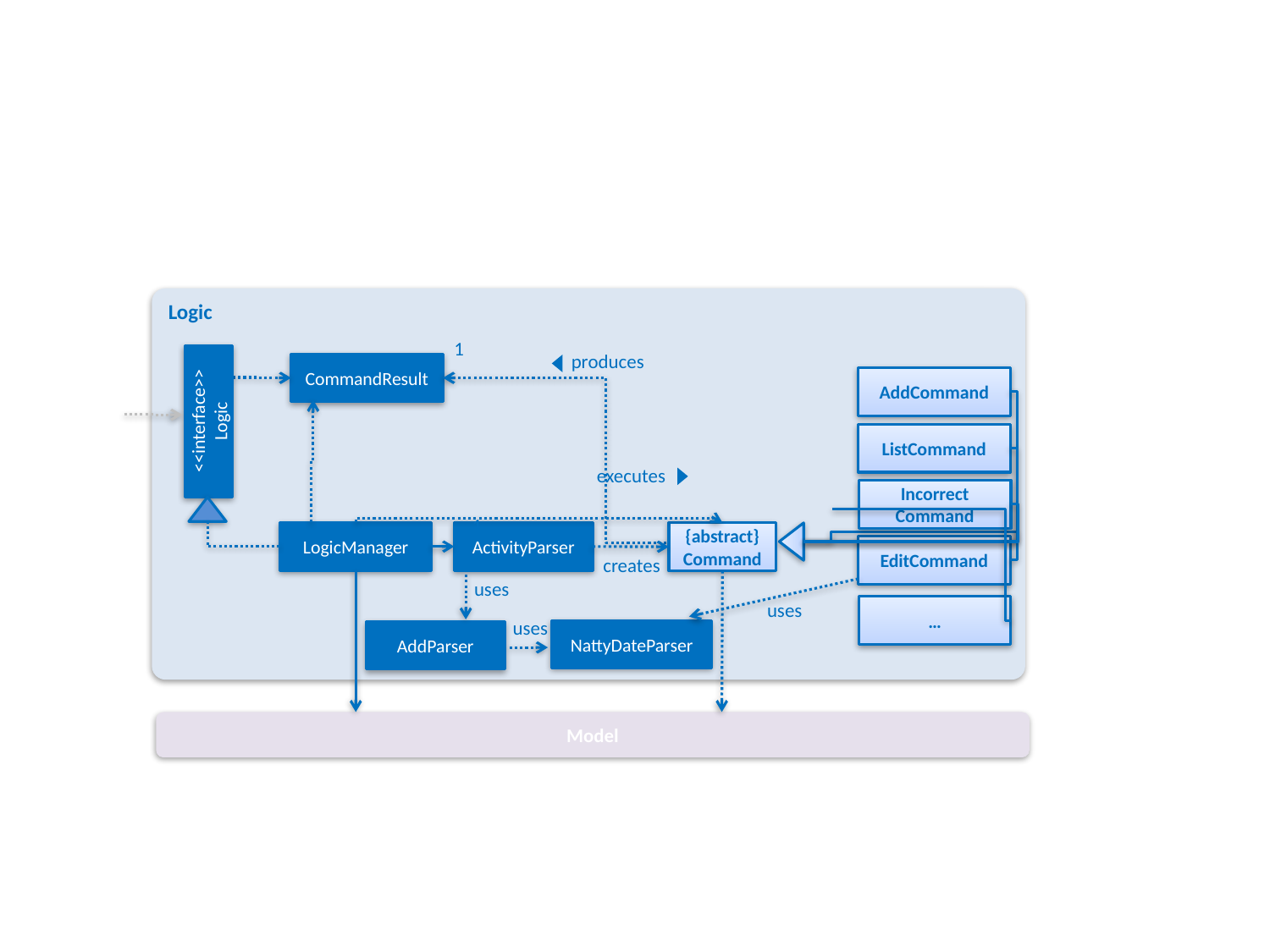

Logic
1
produces

CommandResult
AddCommand
<<interface>>
Logic
ListCommand
executes

Incorrect
Command

1
LogicManager
ActivityParser
{abstract}
Command

EditCommand
creates
uses
…
uses
uses
NattyDateParser
AddParser
Model